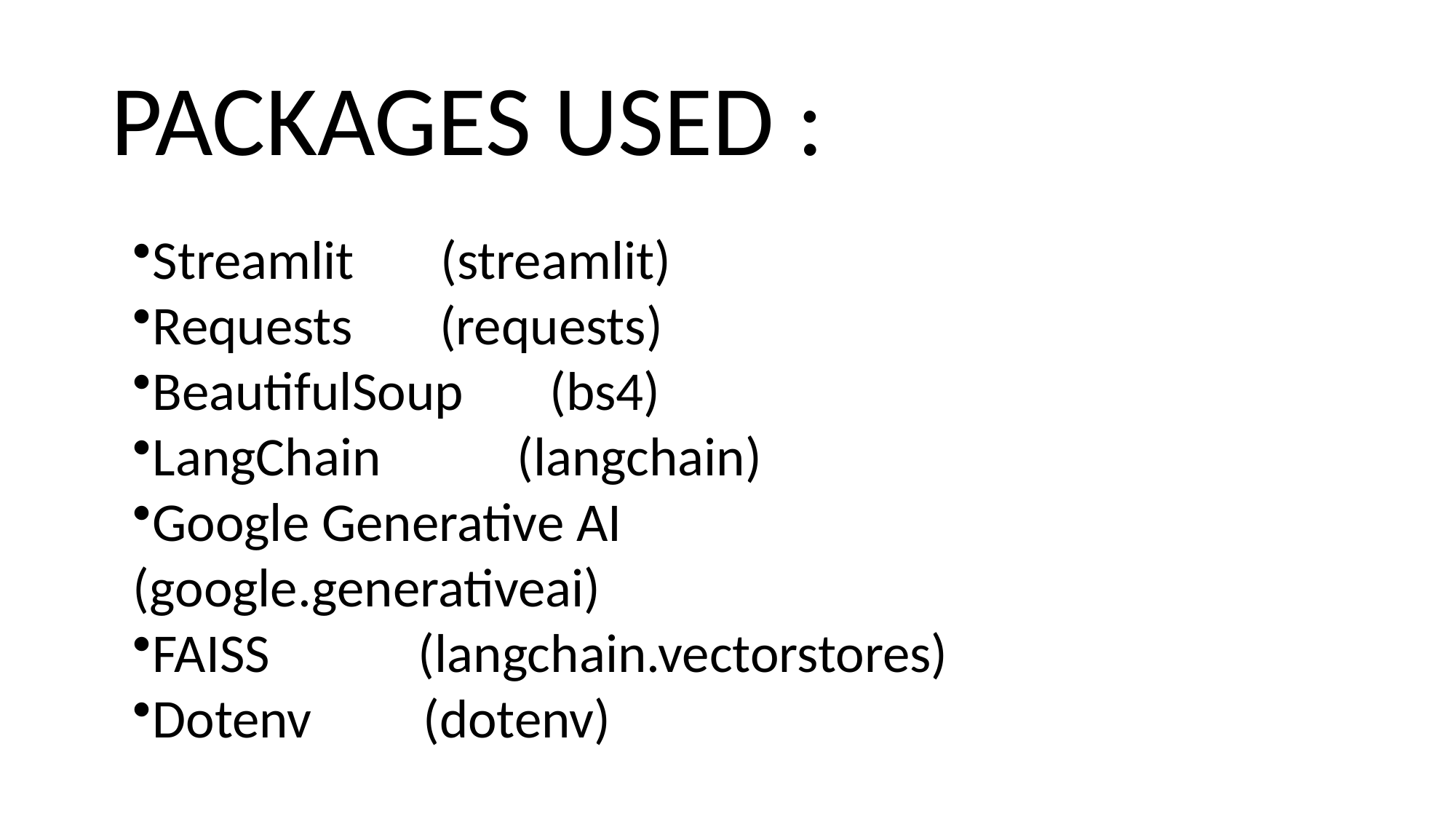

# PACKAGES USED :
Streamlit       (streamlit)
Requests       (requests)
BeautifulSoup       (bs4)
LangChain           (langchain)
Google Generative AI        (google.generativeai)
FAISS            (langchain.vectorstores)
Dotenv         (dotenv)